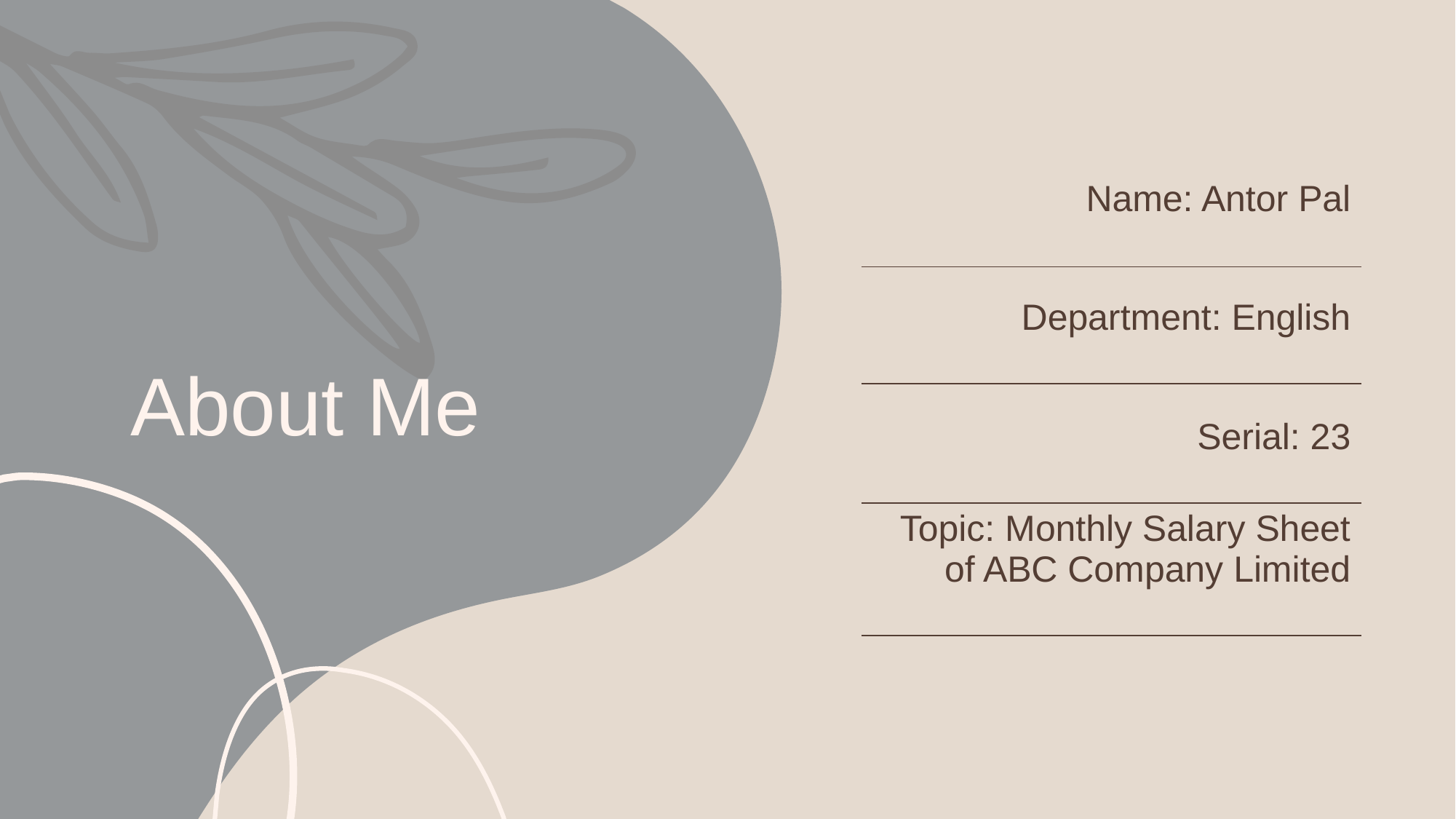

# About Me
| Name: Antor Pal |
| --- |
| Department: English |
| Serial: 23 |
| Topic: Monthly Salary Sheet of ABC Company Limited |
|  |